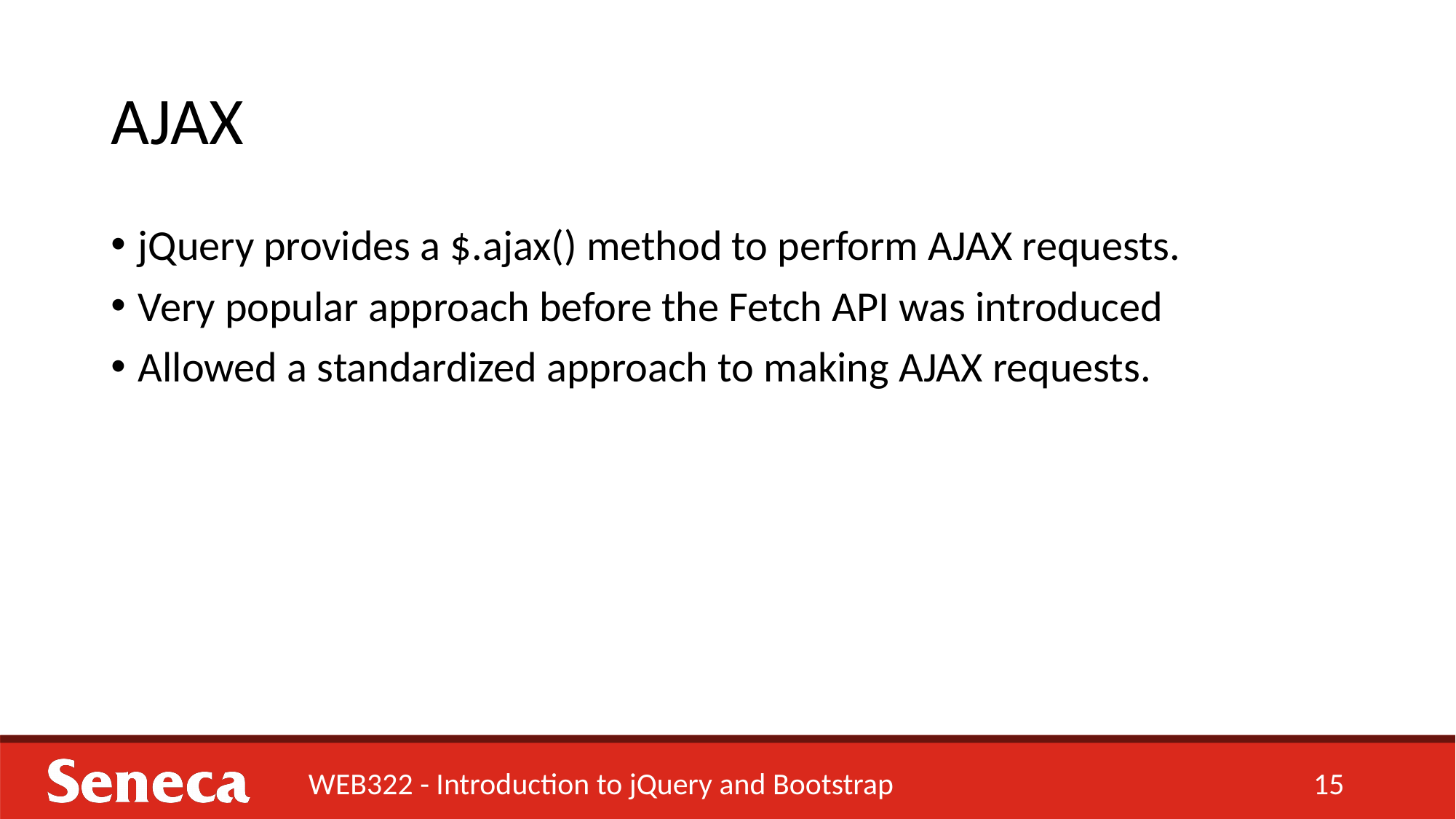

# AJAX
jQuery provides a $.ajax() method to perform AJAX requests.
Very popular approach before the Fetch API was introduced
Allowed a standardized approach to making AJAX requests.
WEB322 - Introduction to jQuery and Bootstrap
15